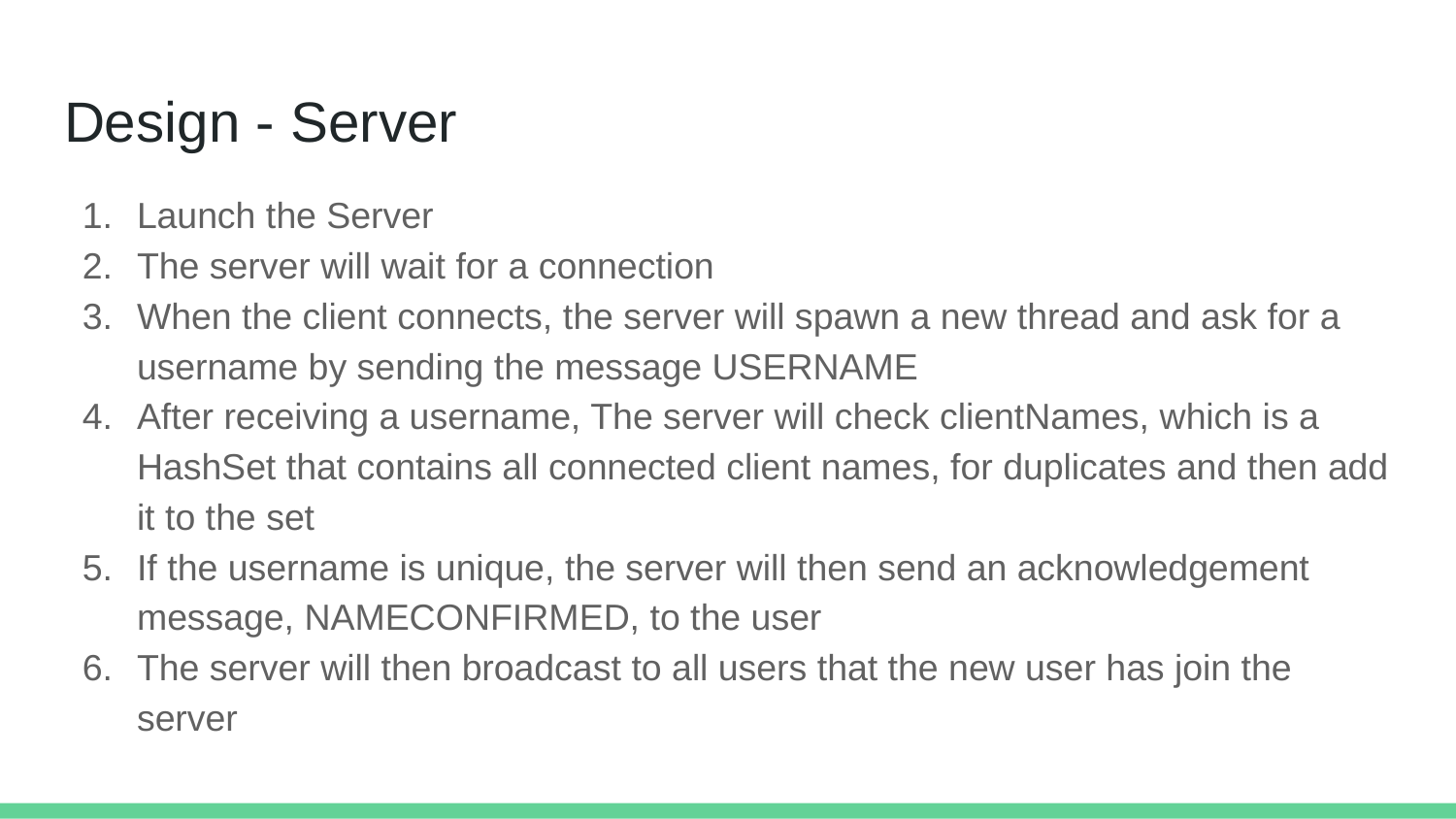

# Design - Server
Launch the Server
The server will wait for a connection
When the client connects, the server will spawn a new thread and ask for a username by sending the message USERNAME
After receiving a username, The server will check clientNames, which is a HashSet that contains all connected client names, for duplicates and then add it to the set
If the username is unique, the server will then send an acknowledgement message, NAMECONFIRMED, to the user
The server will then broadcast to all users that the new user has join the server